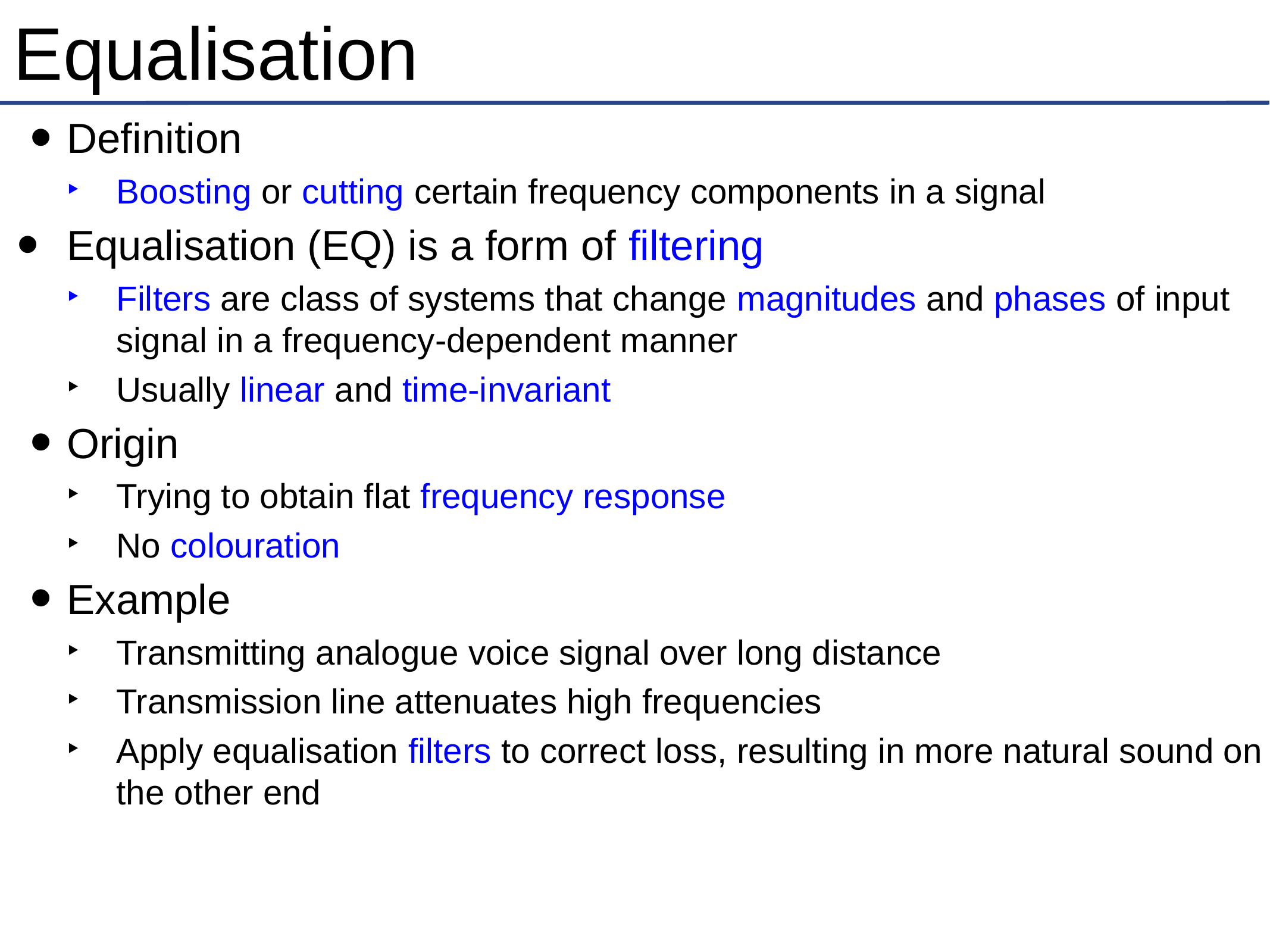

# Equalisation
Definition
Boosting or cutting certain frequency components in a signal
Equalisation (EQ) is a form of filtering
Filters are class of systems that change magnitudes and phases of input signal in a frequency-dependent manner
Usually linear and time-invariant
Origin
Trying to obtain flat frequency response
No colouration
Example
Transmitting analogue voice signal over long distance
Transmission line attenuates high frequencies
Apply equalisation filters to correct loss, resulting in more natural sound on the other end